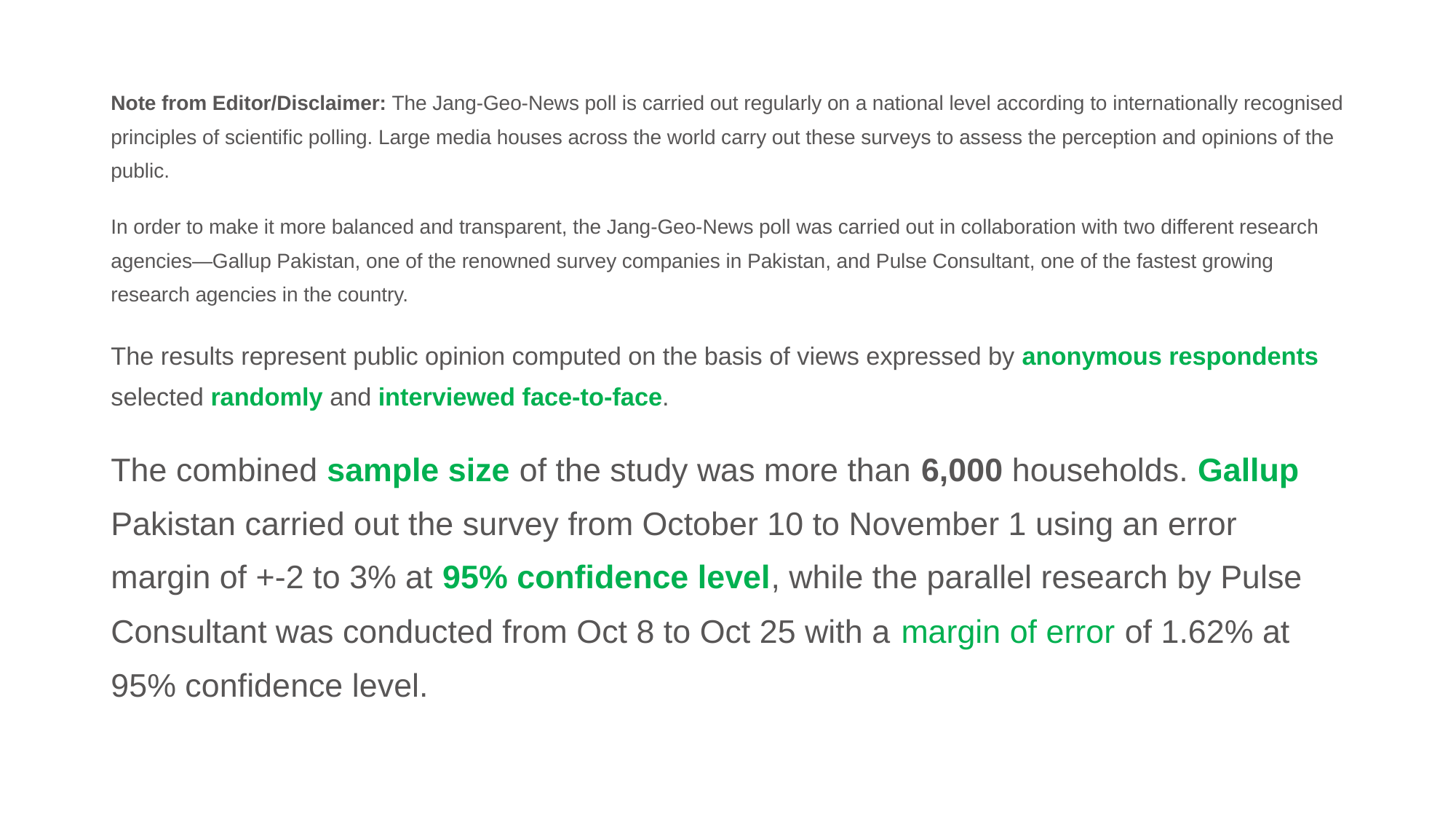

Note from Editor/Disclaimer: The Jang-Geo-News poll is carried out regularly on a national level according to internationally recognised principles of scientific polling. Large media houses across the world carry out these surveys to assess the perception and opinions of the public.
In order to make it more balanced and transparent, the Jang-Geo-News poll was carried out in collaboration with two different research agencies—Gallup Pakistan, one of the renowned survey companies in Pakistan, and Pulse Consultant, one of the fastest growing research agencies in the country.
The results represent public opinion computed on the basis of views expressed by anonymous respondents selected randomly and interviewed face-to-face.
The combined sample size of the study was more than 6,000 households. Gallup Pakistan carried out the survey from October 10 to November 1 using an error margin of +-2 to 3% at 95% confidence level, while the parallel research by Pulse Consultant was conducted from Oct 8 to Oct 25 with a margin of error of 1.62% at 95% confidence level.